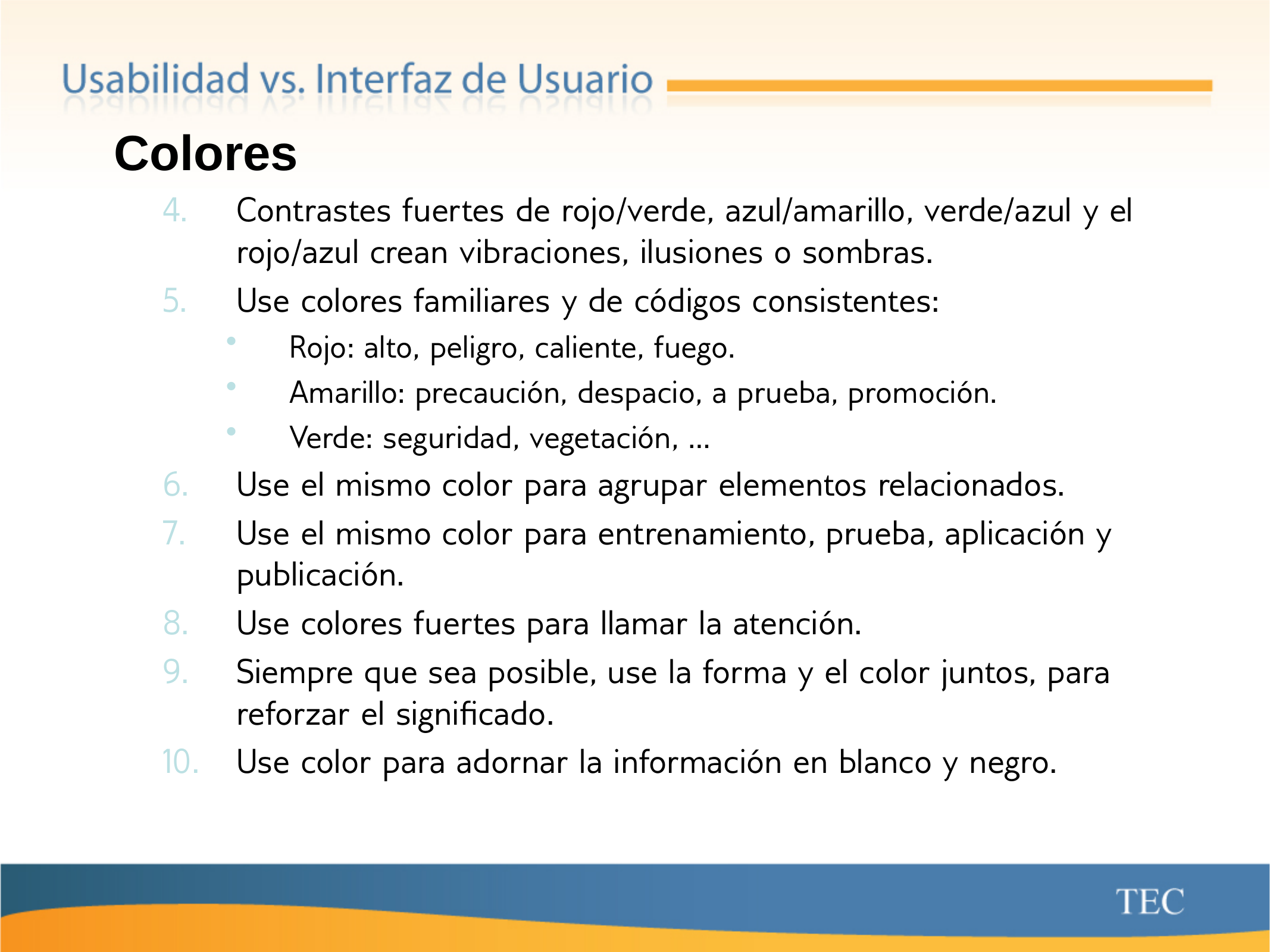

# Colores
Contrastes fuertes de rojo/verde, azul/amarillo, verde/azul y el rojo/azul crean vibraciones, ilusiones o sombras.
Use colores familiares y de códigos consistentes:
Rojo: alto, peligro, caliente, fuego.
Amarillo: precaución, despacio, a prueba, promoción.
Verde: seguridad, vegetación, …
Use el mismo color para agrupar elementos relacionados.
Use el mismo color para entrenamiento, prueba, aplicación y publicación.
Use colores fuertes para llamar la atención.
Siempre que sea posible, use la forma y el color juntos, para reforzar el significado.
Use color para adornar la información en blanco y negro.